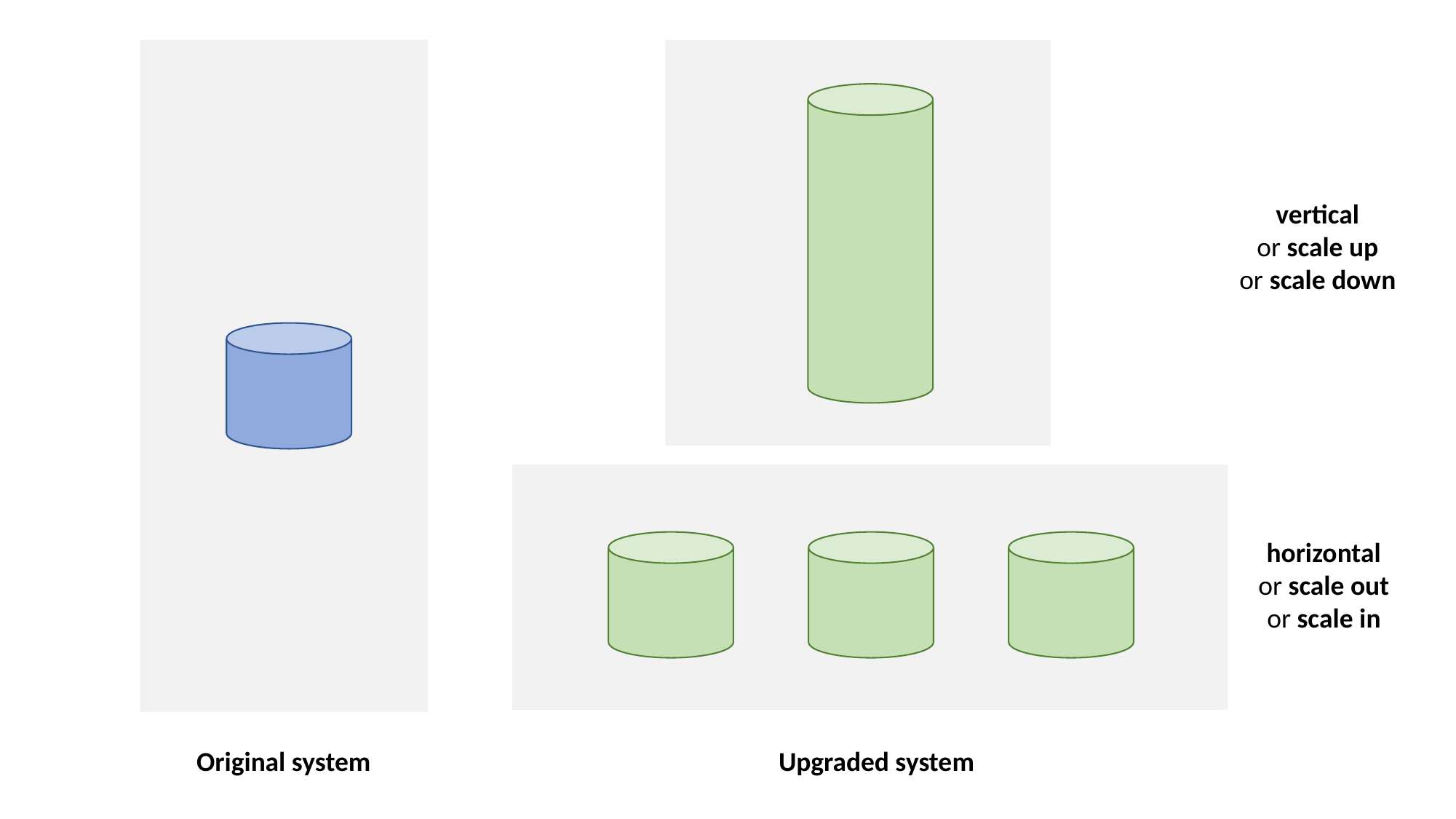

vertical
or scale up
or scale down

horizontal
or scale out
or scale in

Original system
Upgraded system